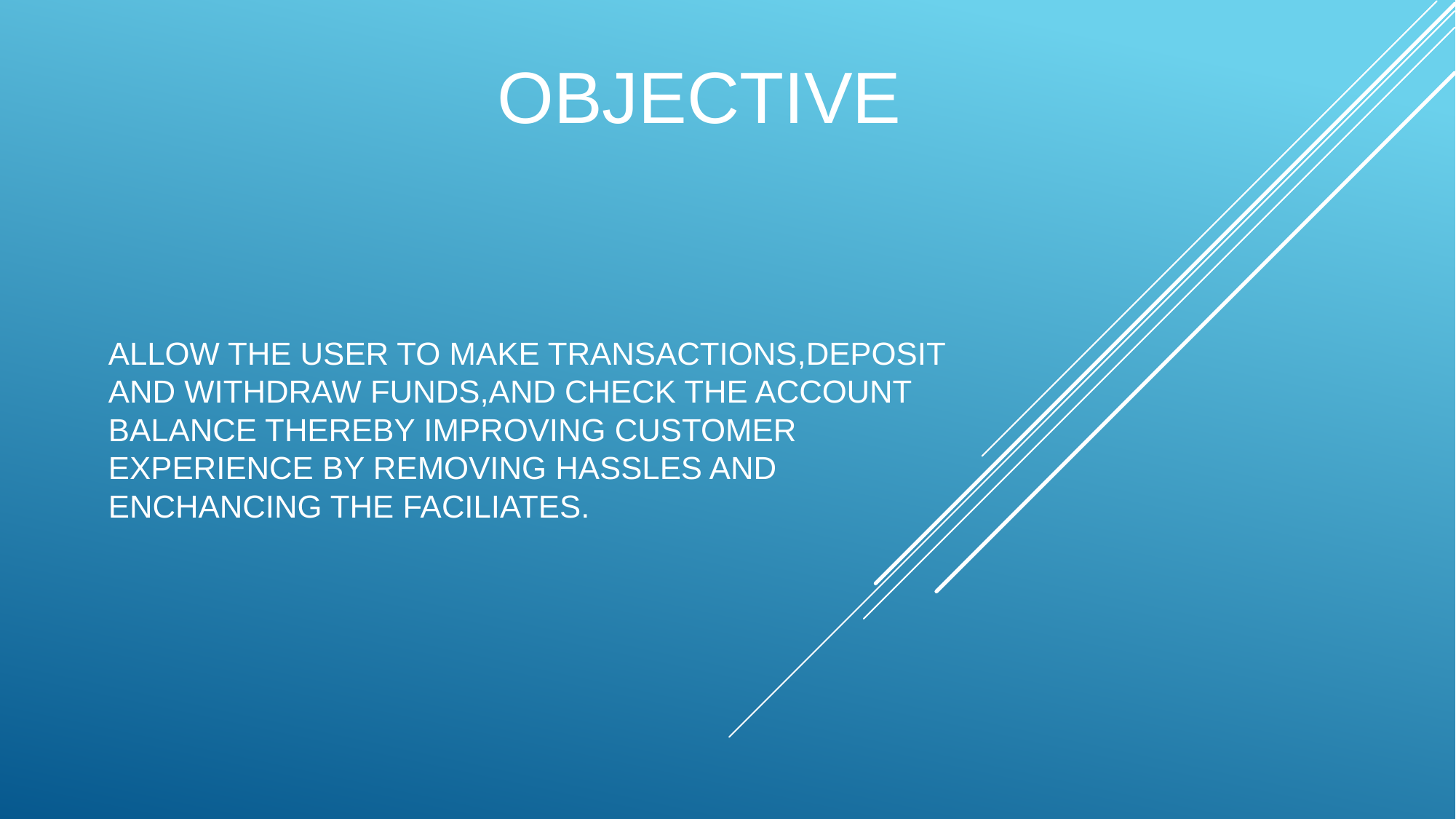

# OBJECTIVE
ALLOW THE USER TO MAKE TRANSACTIONS,DEPOSIT AND WITHDRAW FUNDS,AND CHECK THE ACCOUNT BALANCE THEREBY IMPROVING CUSTOMER EXPERIENCE BY REMOVING HASSLES AND ENCHANCING THE FACILIATES.